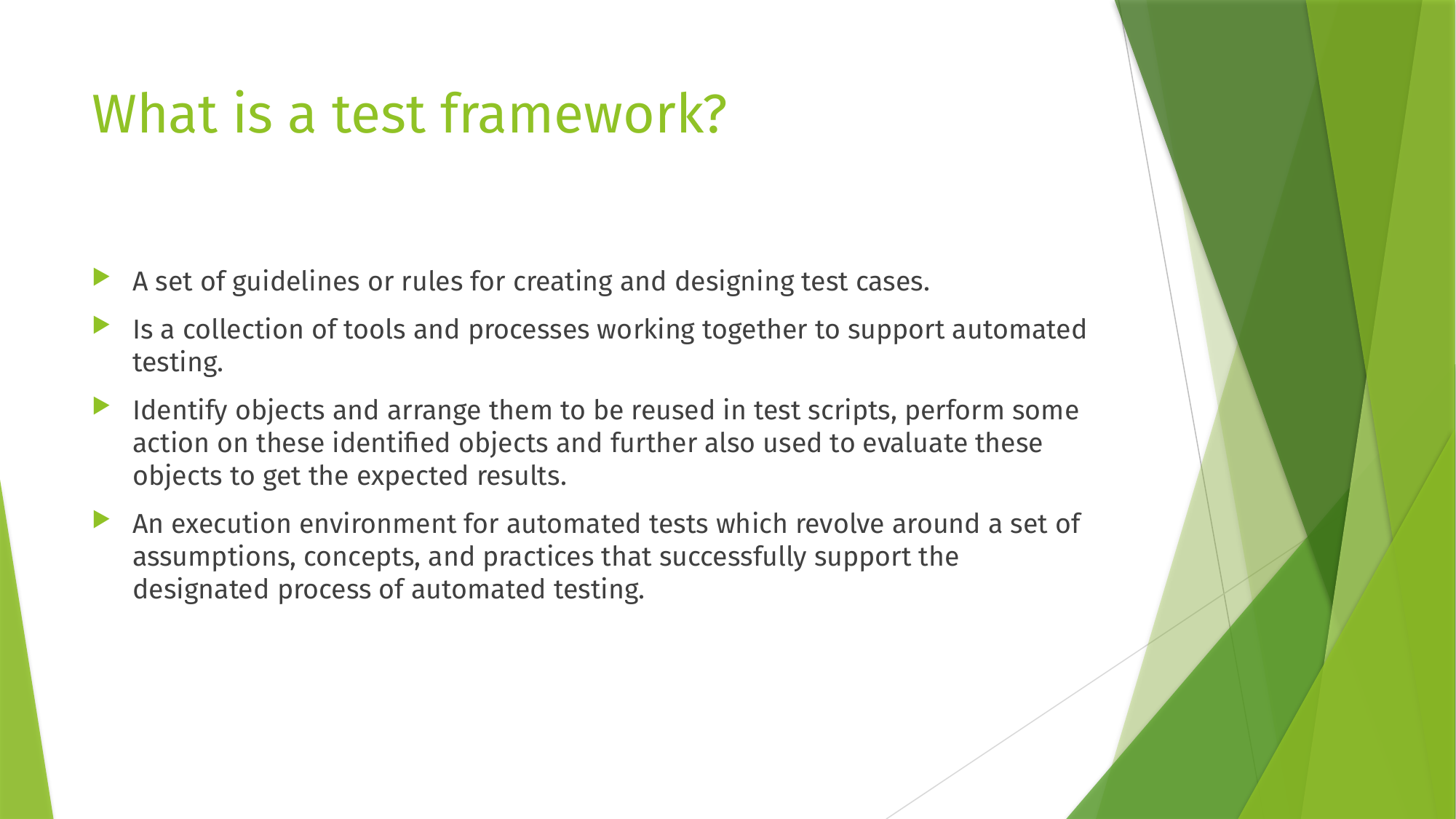

# What is a test framework?
A set of guidelines or rules for creating and designing test cases.
Is a collection of tools and processes working together to support automated testing.
Identify objects and arrange them to be reused in test scripts, perform some action on these identified objects and further also used to evaluate these objects to get the expected results.
An execution environment for automated tests which revolve around a set of assumptions, concepts, and practices that successfully support the designated process of automated testing.